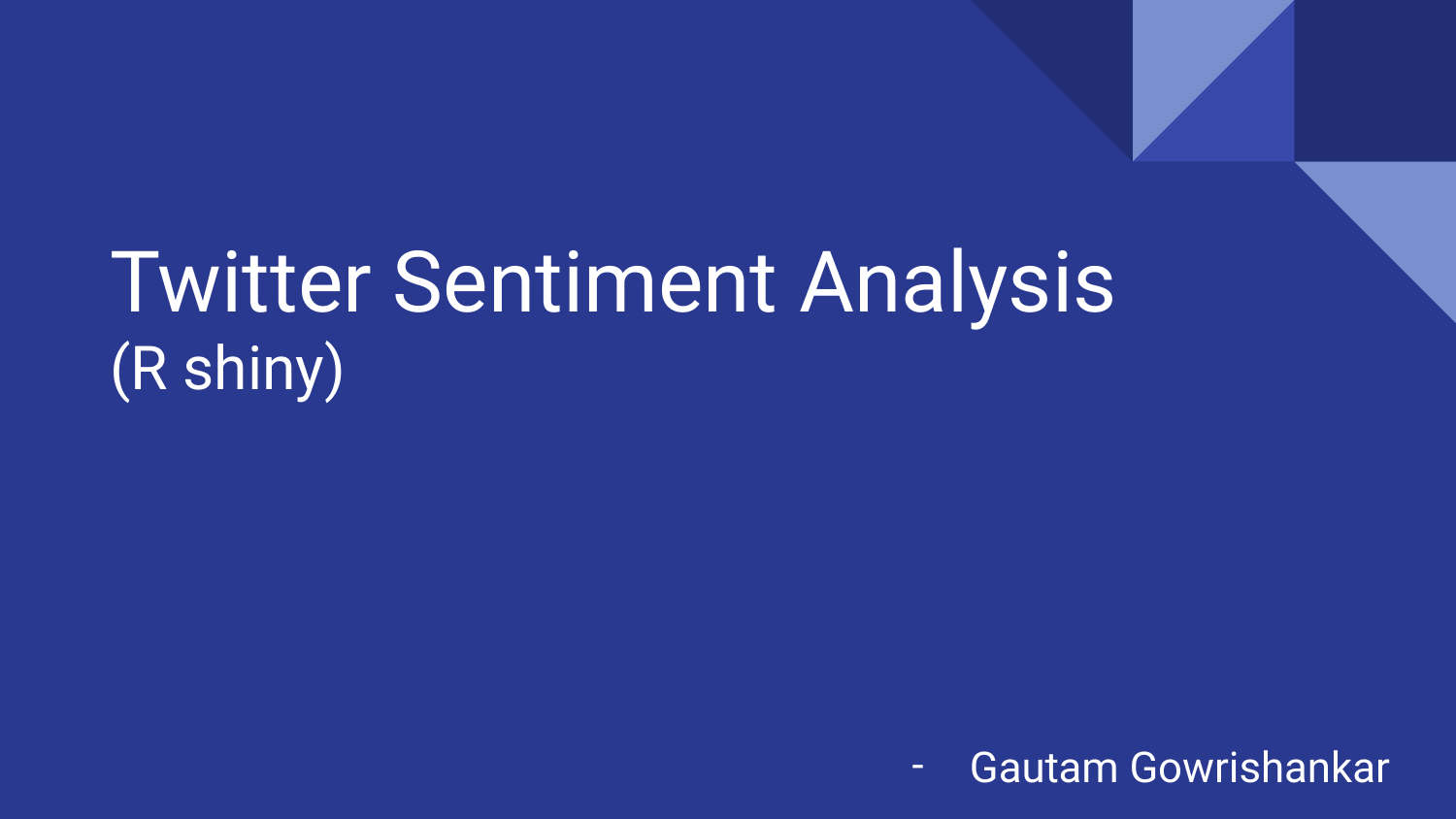

# Twitter Sentiment Analysis
(R shiny)
Gautam Gowrishankar